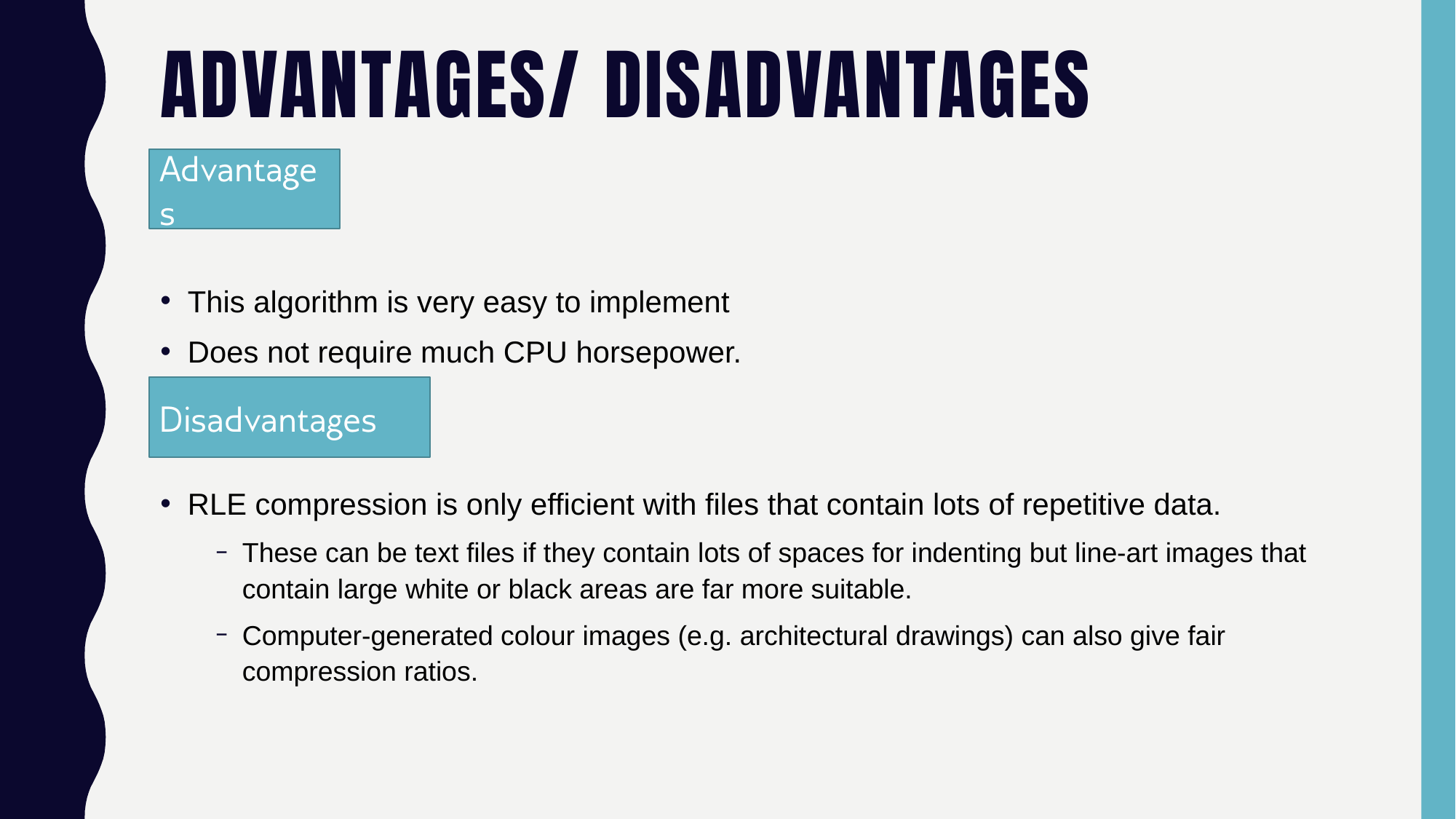

# Advantages/ Disadvantages
Advantages
This algorithm is very easy to implement
Does not require much CPU horsepower.

RLE compression is only efficient with files that contain lots of repetitive data.
These can be text files if they contain lots of spaces for indenting but line-art images that contain large white or black areas are far more suitable.
Computer-generated colour images (e.g. architectural drawings) can also give fair compression ratios.

Disadvantages